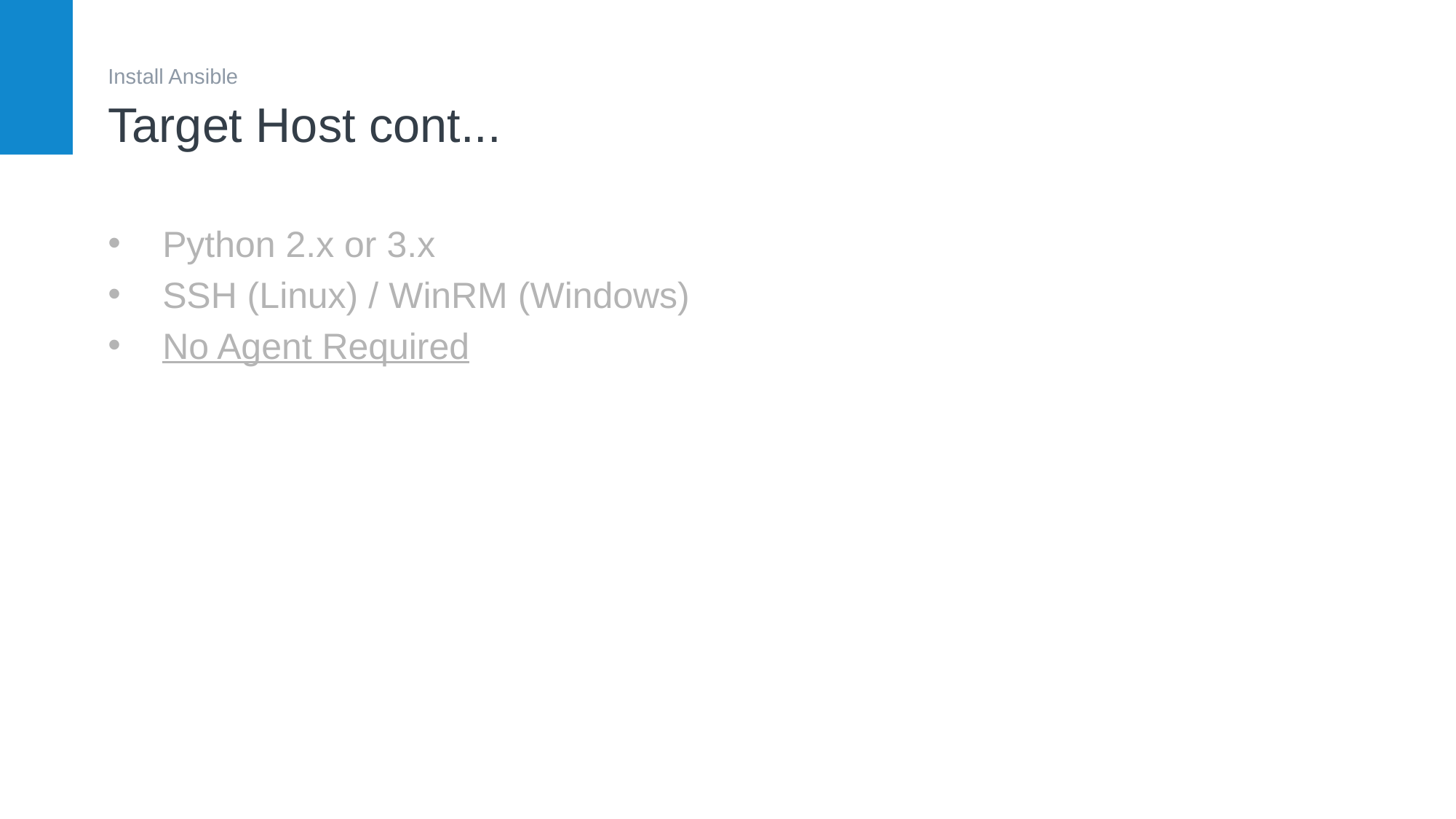

# Target Host cont...
Install Ansible
Python 2.x or 3.x
SSH (Linux) / WinRM (Windows)
No Agent Required